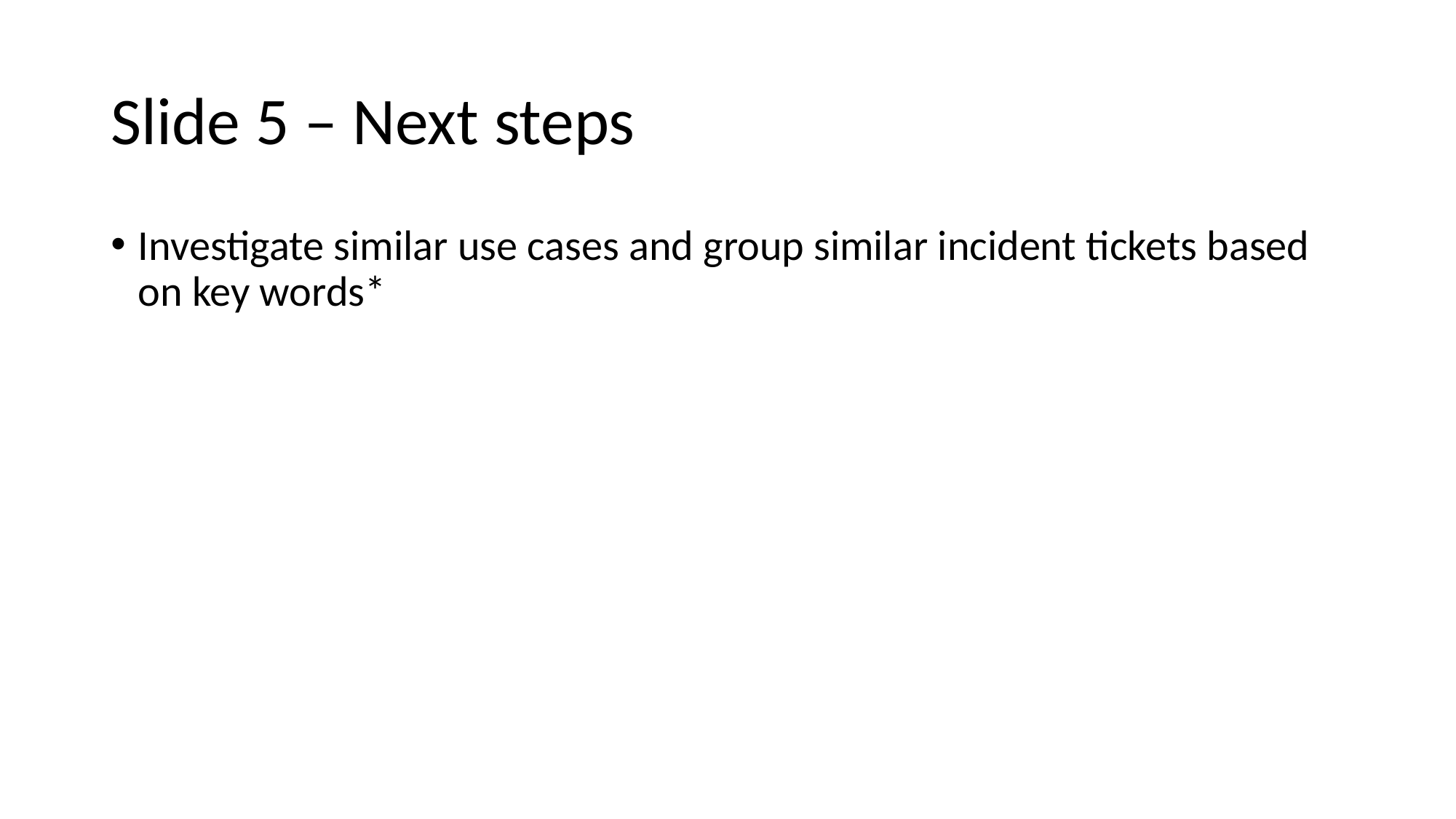

# Slide 5 – Next steps
Investigate similar use cases and group similar incident tickets based on key words*